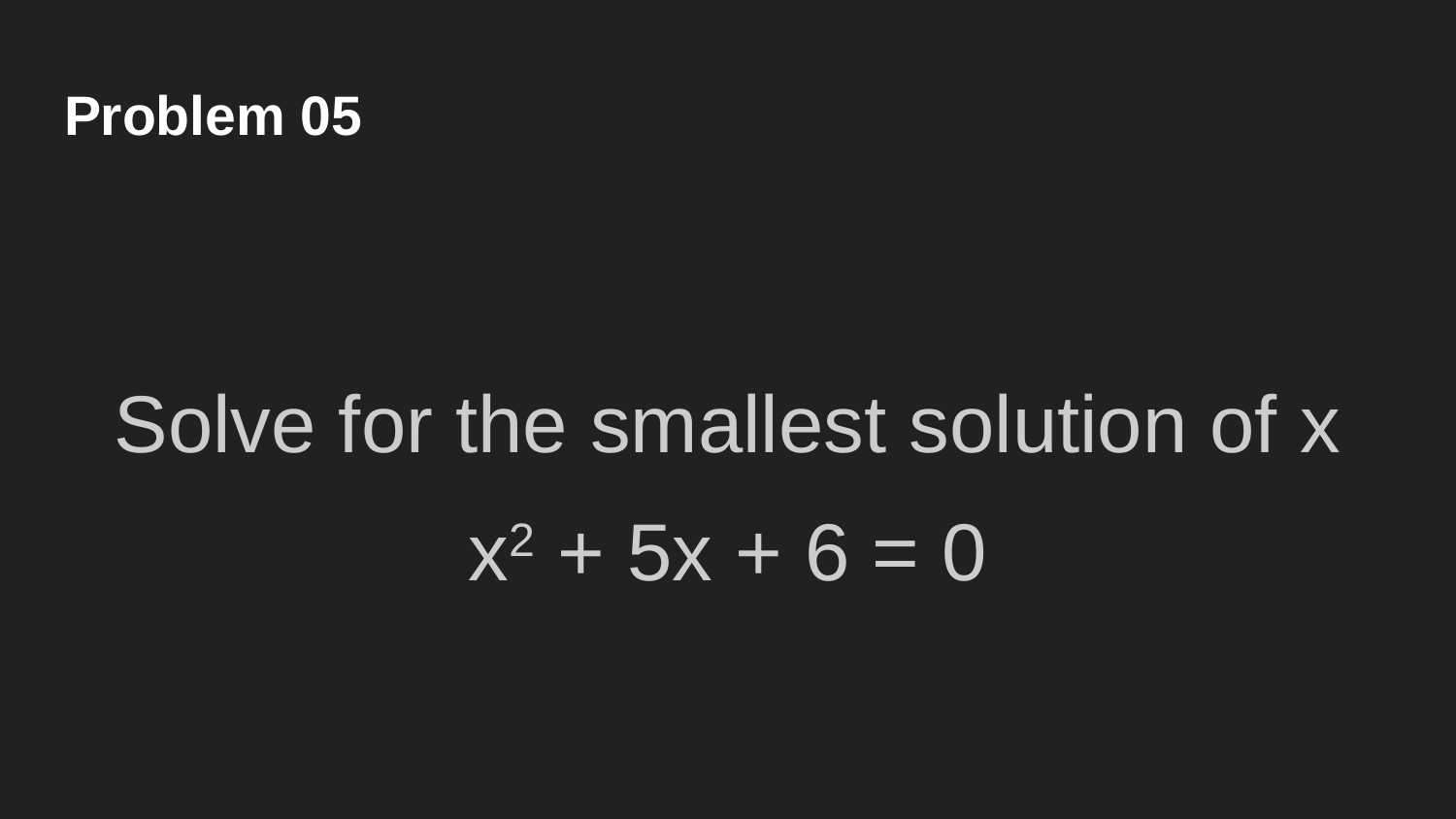

# Problem 05
Solve for the smallest solution of x
x2 + 5x + 6 = 0